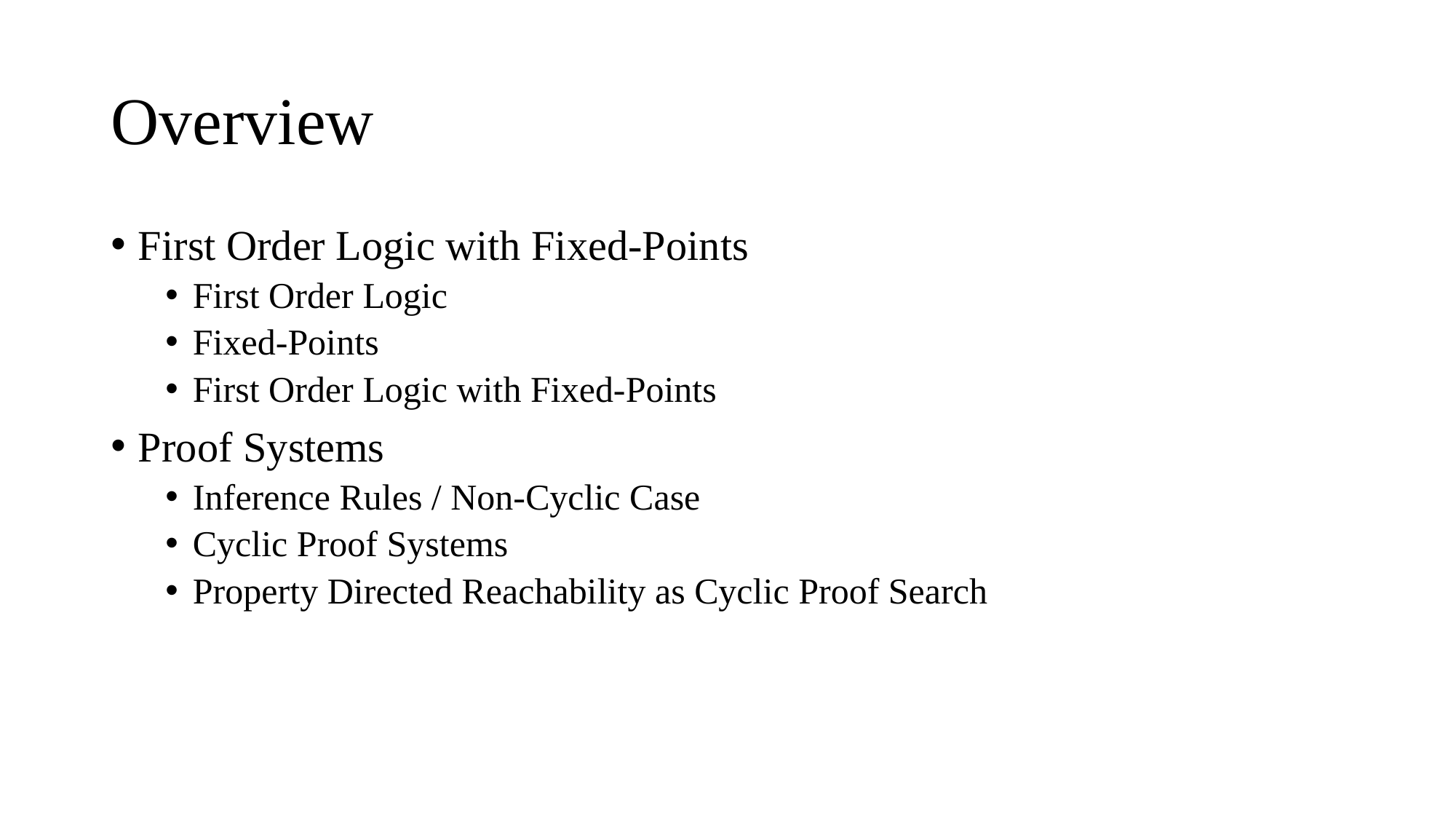

# Overview
First Order Logic with Fixed-Points
First Order Logic
Fixed-Points
First Order Logic with Fixed-Points
Proof Systems
Inference Rules / Non-Cyclic Case
Cyclic Proof Systems
Property Directed Reachability as Cyclic Proof Search